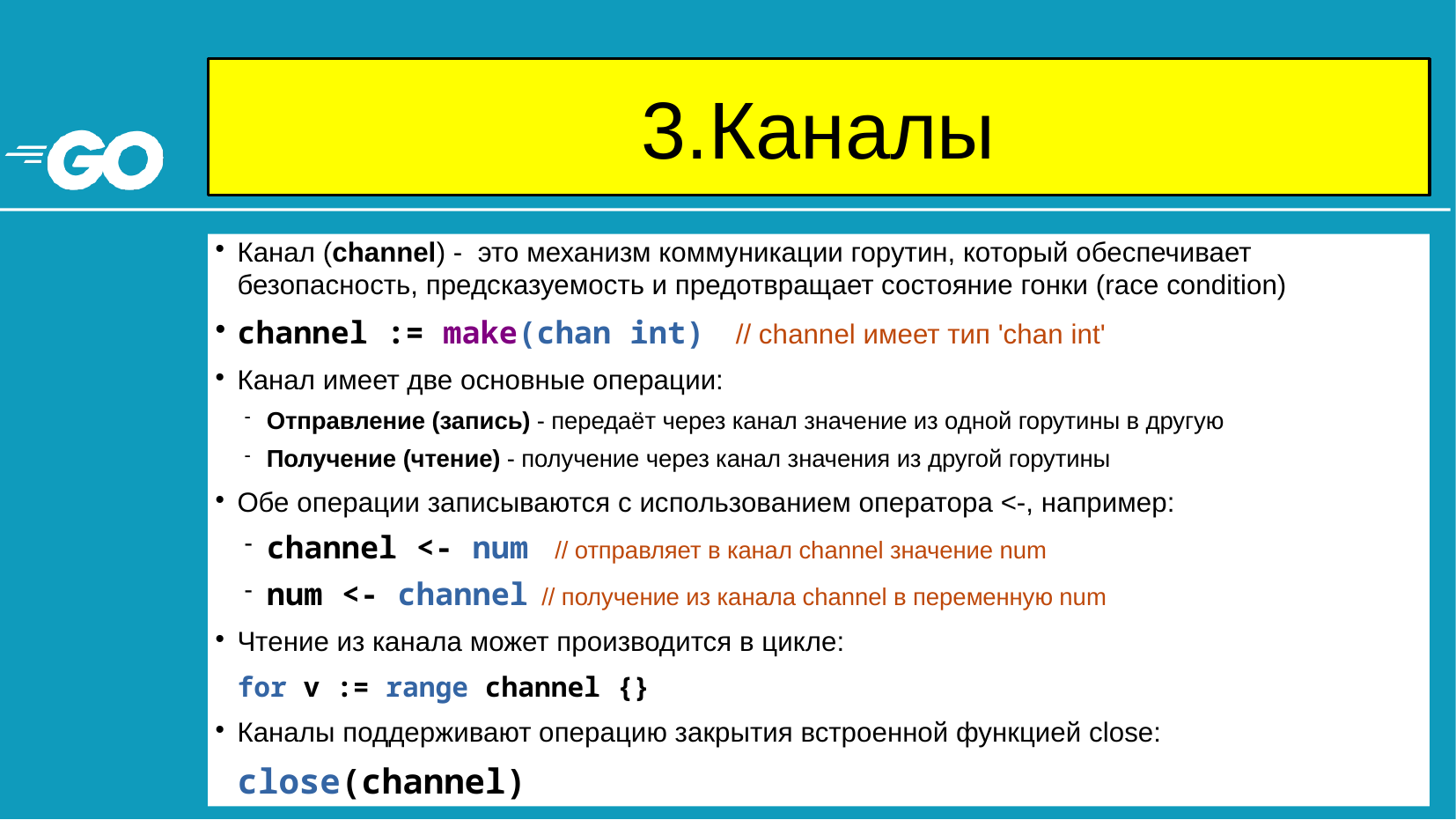

# 3.Каналы
Канал (channel) -  это механизм коммуникации горутин, который обеспечивает безопасность, предсказуемость и предотвращает состояние гонки (race condition)
channel := make(chan int)    // channel имеет тип 'chan int'
Канал имеет две основные операции:
Отправление (запись) - передаёт через канал значение из одной горутины в другую
Получение (чтение) - получение через канал значения из другой горутины
Обе операции записываются с использованием оператора <-, например:
channel <- num    // отправляет в канал channel значение num
num <- channel  // получение из канала channel в переменную num
Чтение из канала может производится в цикле:
for v := range channel {}
Каналы поддерживают операцию закрытия встроенной функцией close:
close(channel)